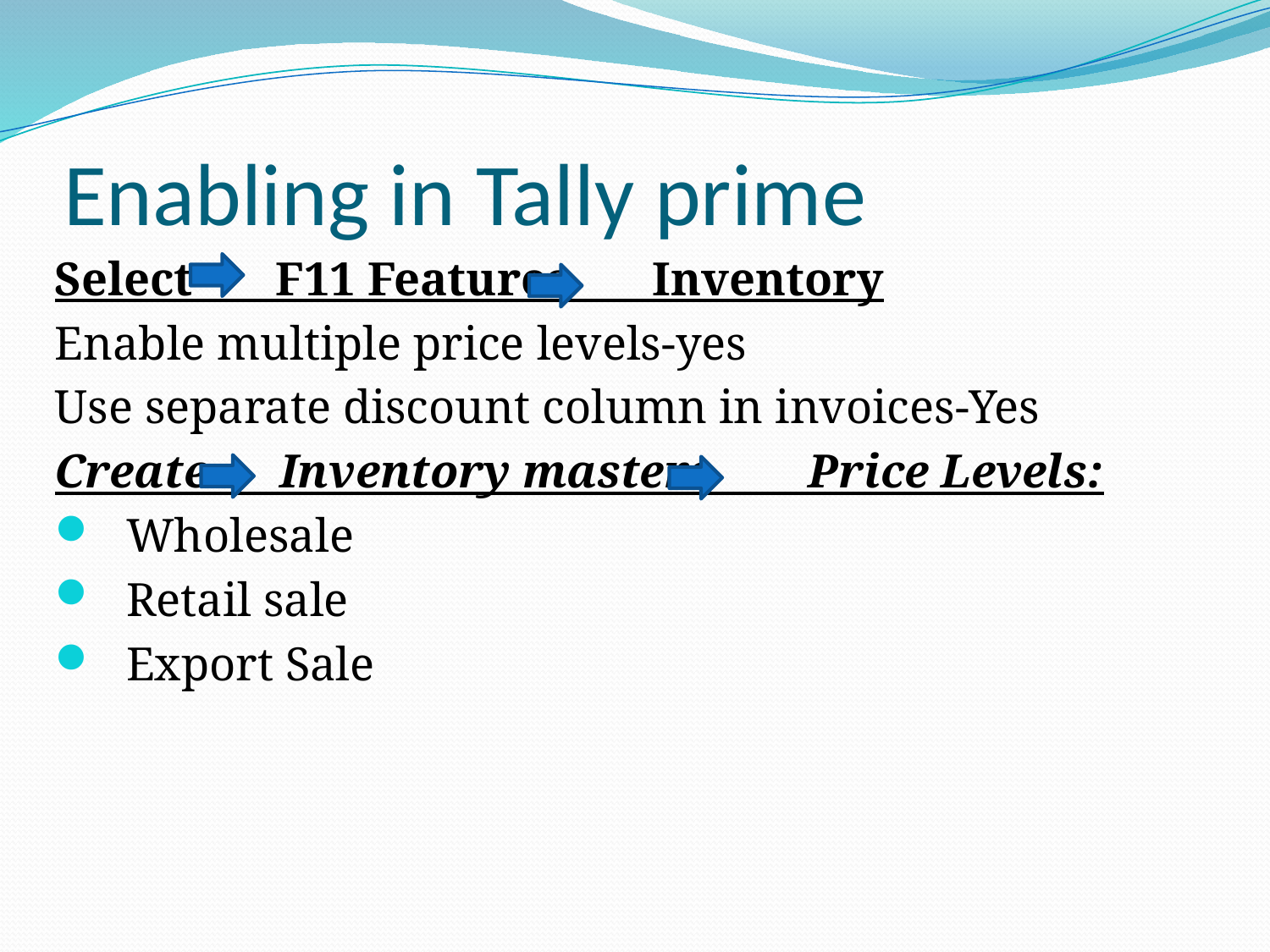

# Enabling in Tally prime
Select       F11 Features       Inventory
Enable multiple price levels-yes
Use separate discount column in invoices-Yes
Create      Inventory masters        Price Levels:
Wholesale
Retail sale
Export Sale